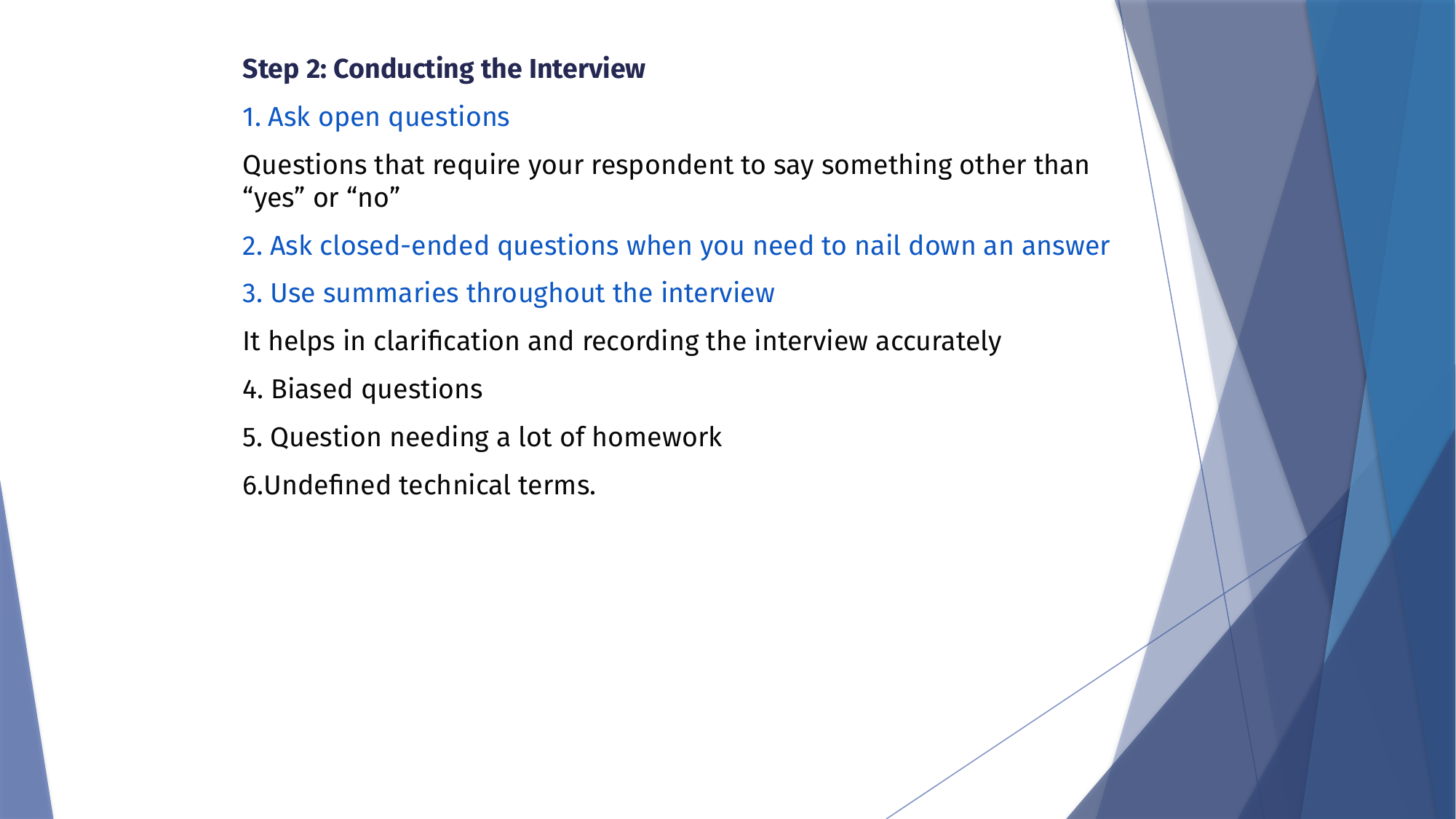

Step 2: Conducting the Interview
1. Ask open questions
Questions that require your respondent to say something other than “yes” or “no”
2. Ask closed-ended questions when you need to nail down an answer
3. Use summaries throughout the interview
It helps in clarification and recording the interview accurately
4. Biased questions
5. Question needing a lot of homework
6.Undefined technical terms.